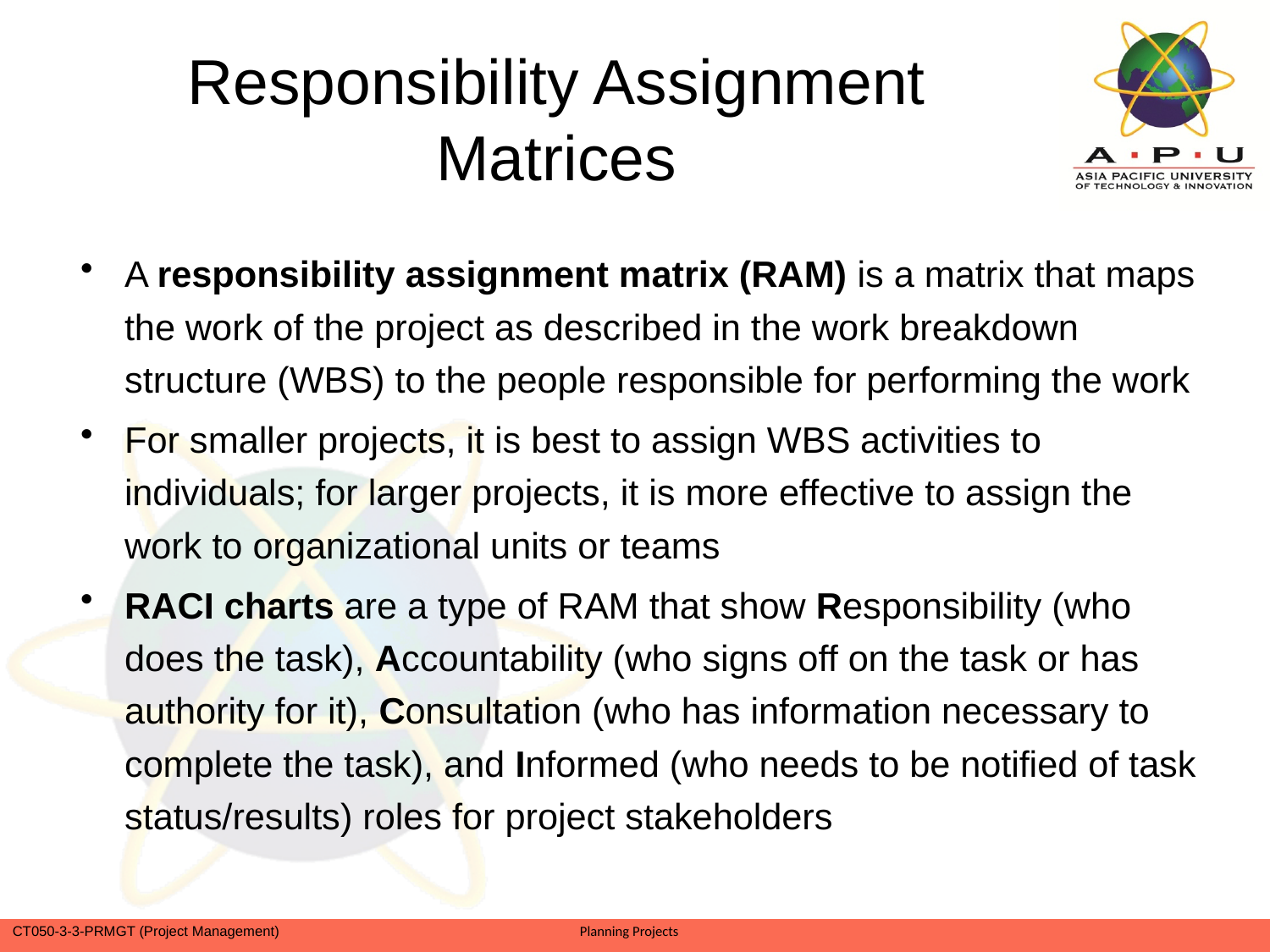

# Responsibility Assignment Matrices
A responsibility assignment matrix (RAM) is a matrix that maps the work of the project as described in the work breakdown structure (WBS) to the people responsible for performing the work
For smaller projects, it is best to assign WBS activities to individuals; for larger projects, it is more effective to assign the work to organizational units or teams
RACI charts are a type of RAM that show Responsibility (who does the task), Accountability (who signs off on the task or has authority for it), Consultation (who has information necessary to complete the task), and Informed (who needs to be notified of task status/results) roles for project stakeholders